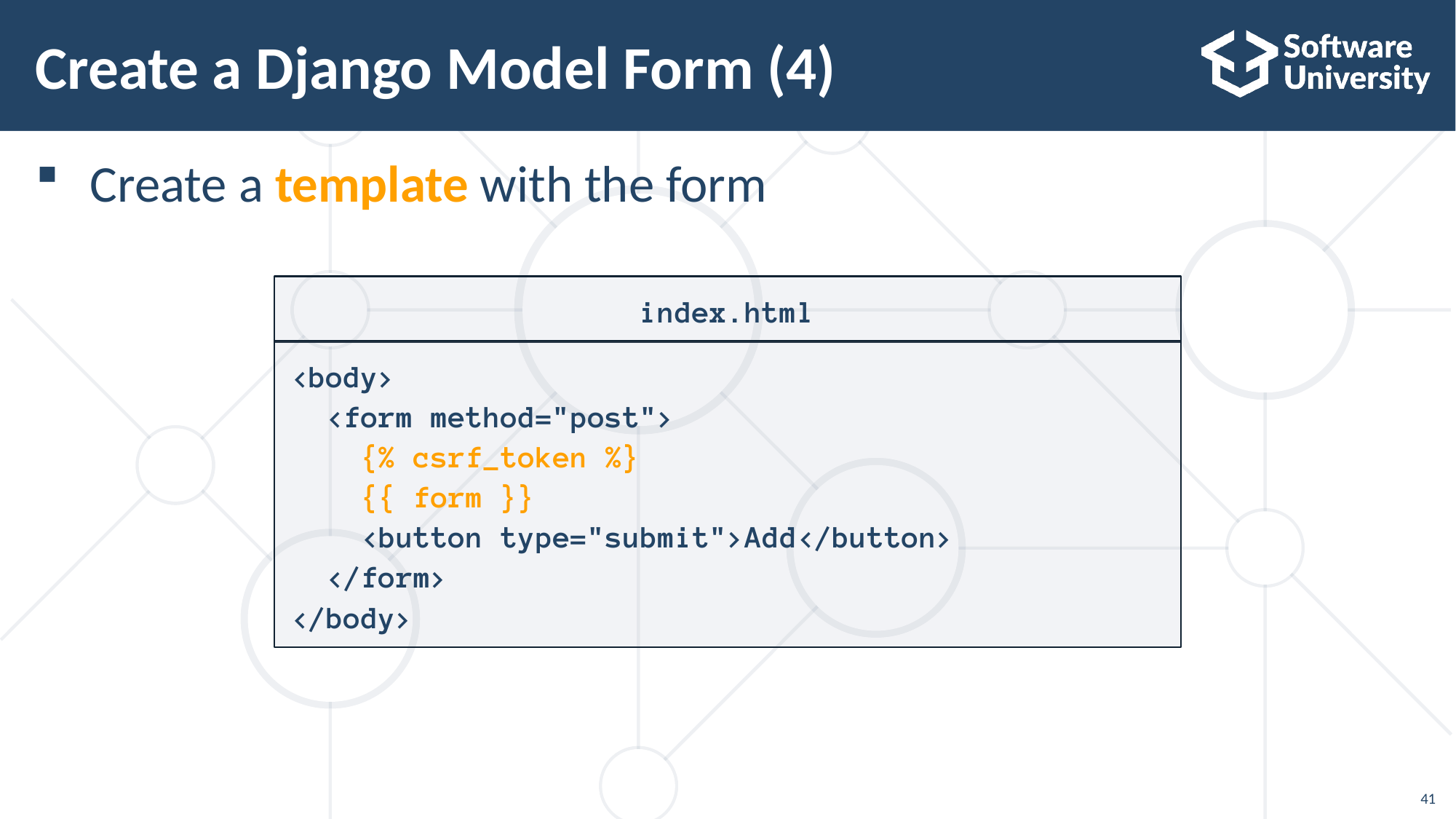

# Create a Django Model Form (4)
Create a template with the form
index.html
<body>
  <form method="post">
    {% csrf_token %}
    {{ form }}
    <button type="submit">Add</button>
  </form>
</body>
41